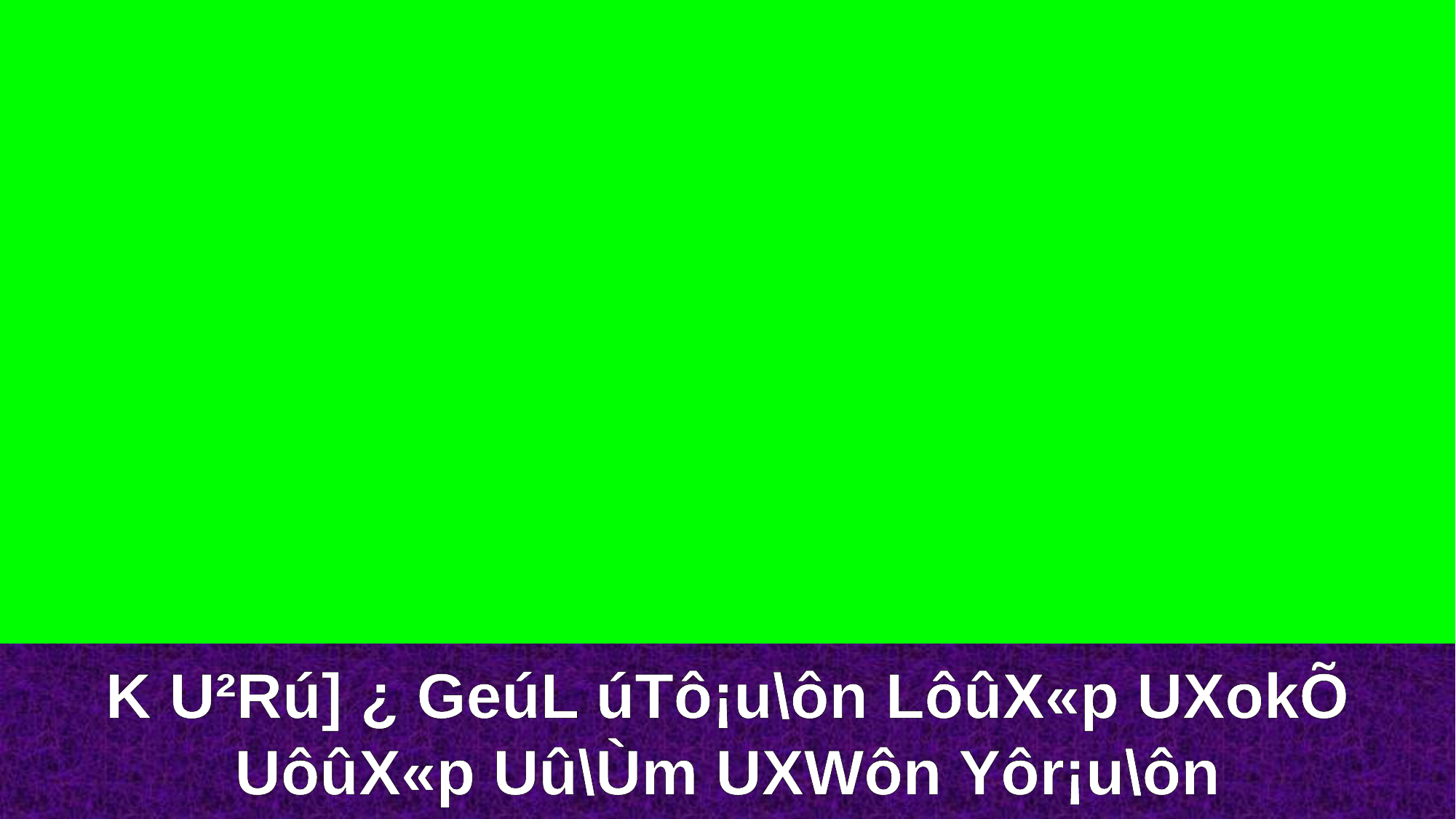

K U²Rú] ¿ GeúL úTô¡u\ôn LôûX«p UXokÕ UôûX«p Uû\Ùm UXWôn Yôr¡u\ôn